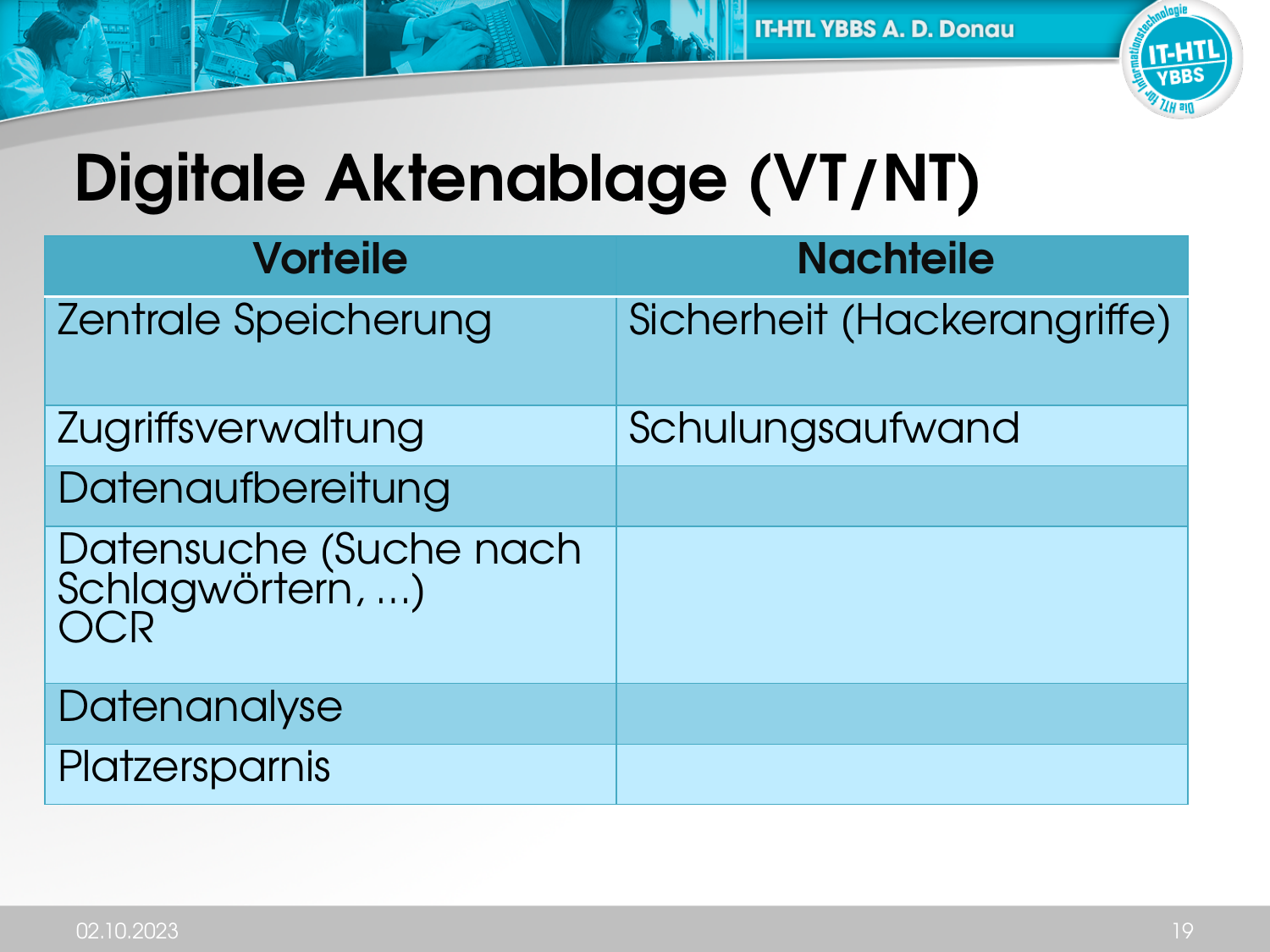

# Digitale Aktenablage (VT/NT)
| Vorteile | Nachteile |
| --- | --- |
| Zentrale Speicherung | Sicherheit (Hackerangriffe) |
| Zugriffsverwaltung | Schulungsaufwand |
| Datenaufbereitung |  |
| Datensuche (Suche nach Schlagwörtern, …) OCR |  |
| Datenanalyse |  |
| Platzersparnis |  |
02.10.2023

19